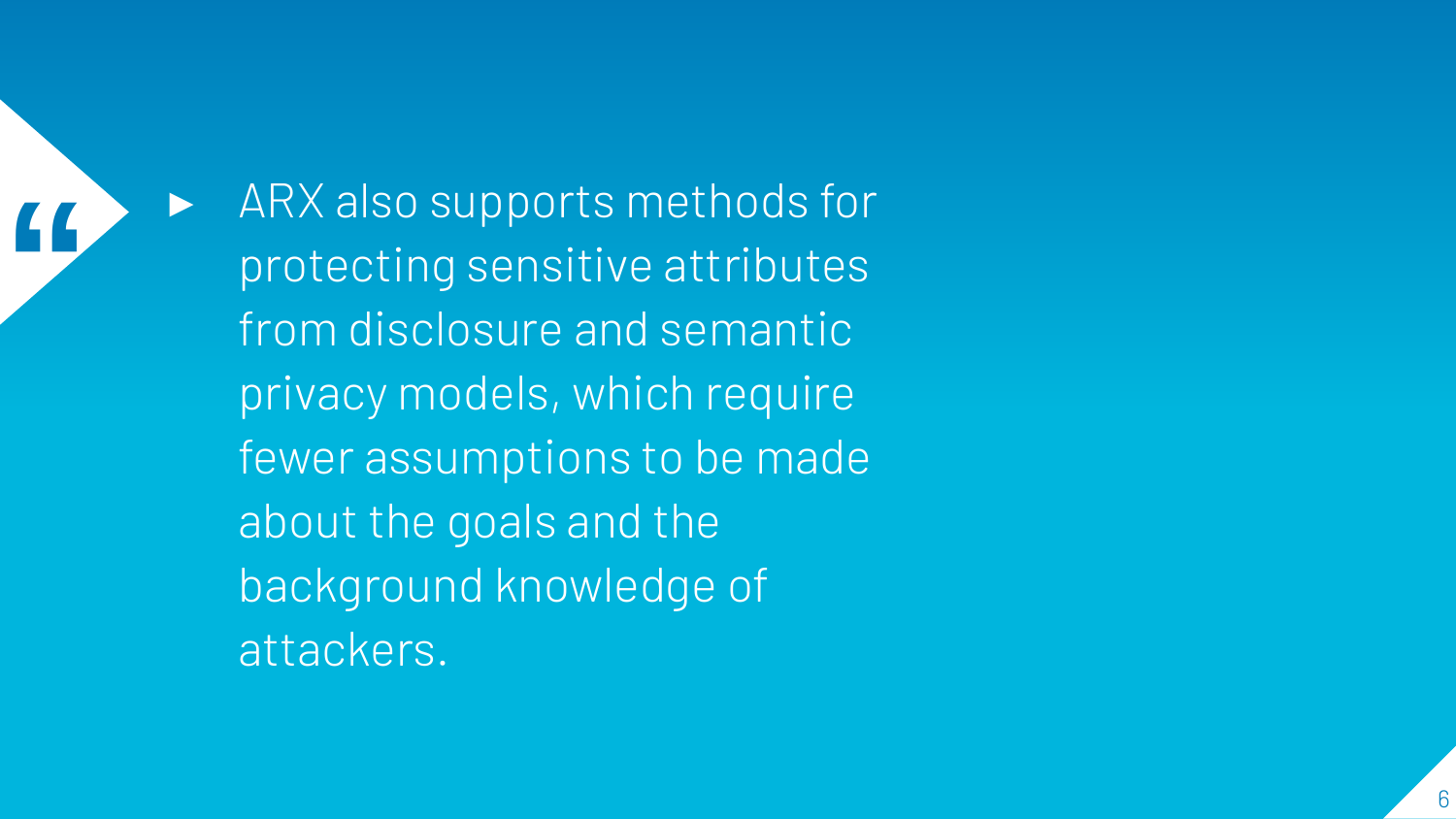

ARX also supports methods for protecting sensitive attributes from disclosure and semantic privacy models, which require fewer assumptions to be made about the goals and the background knowledge of attackers.
6